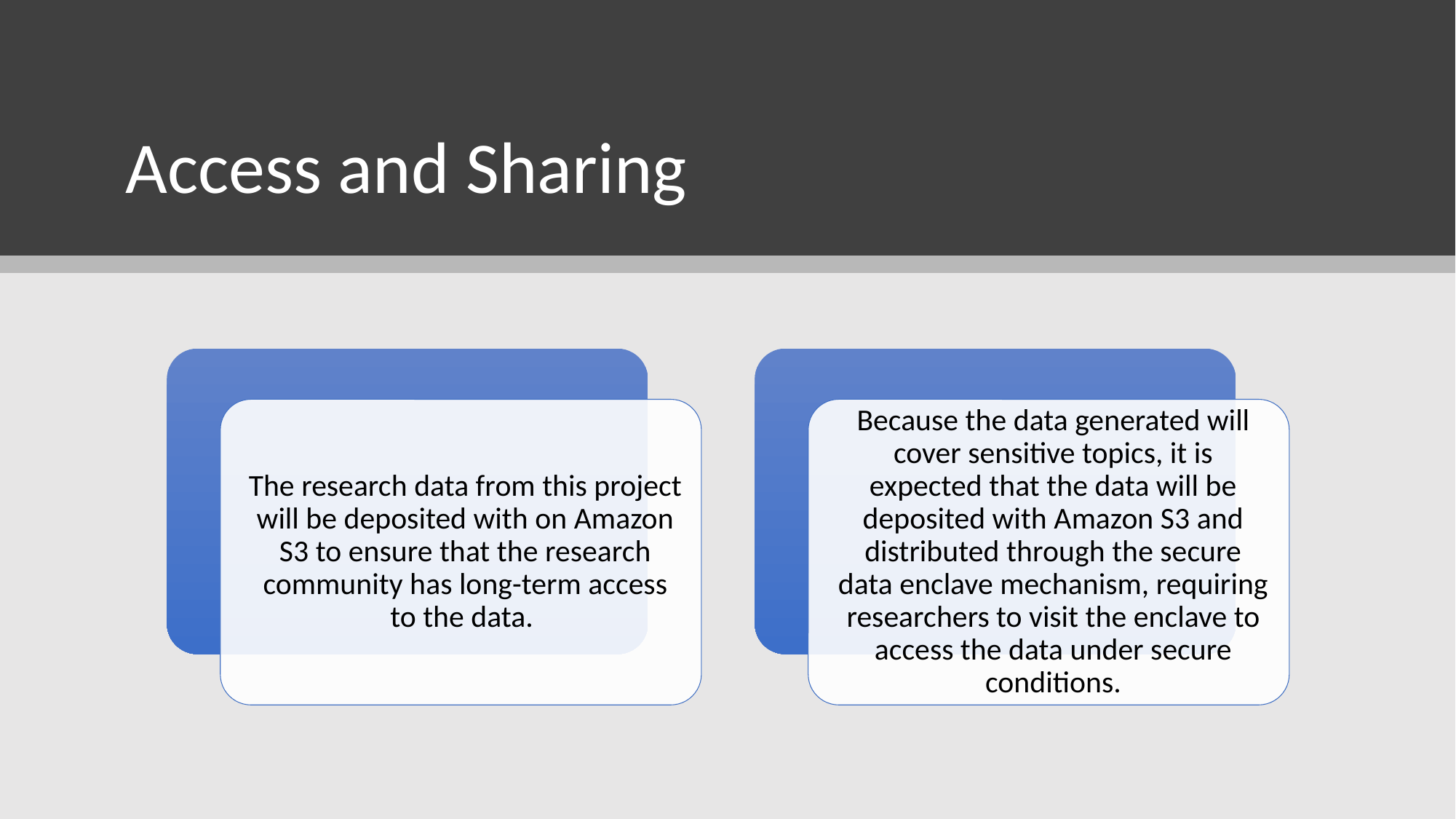

# Access and Sharing

The research data from this project will be deposited with on Amazon S3 to ensure that the research community has long-term access to the data.
Because the data generated will cover sensitive topics, it is expected that the data will be deposited with Amazon S3 and distributed through the secure data enclave mechanism, requiring researchers to visit the enclave to access the data under secure conditions.